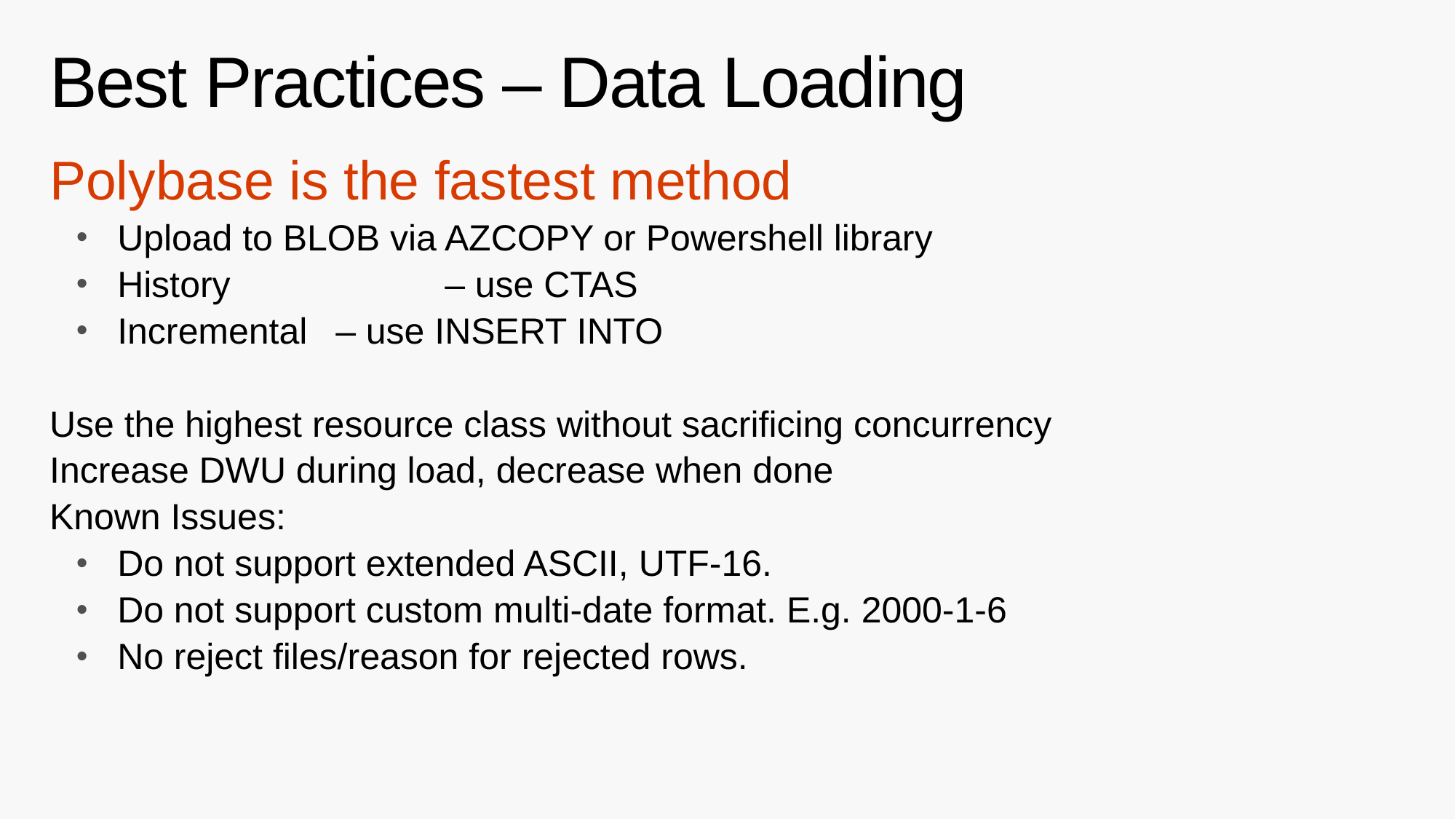

# Best Practices – Data Loading
Polybase is the fastest method
Upload to BLOB via AZCOPY or Powershell library
History		– use CTAS
Incremental 	– use INSERT INTO

Use the highest resource class without sacrificing concurrency
Increase DWU during load, decrease when done
Known Issues:
Do not support extended ASCII, UTF-16.
Do not support custom multi-date format. E.g. 2000-1-6
No reject files/reason for rejected rows.